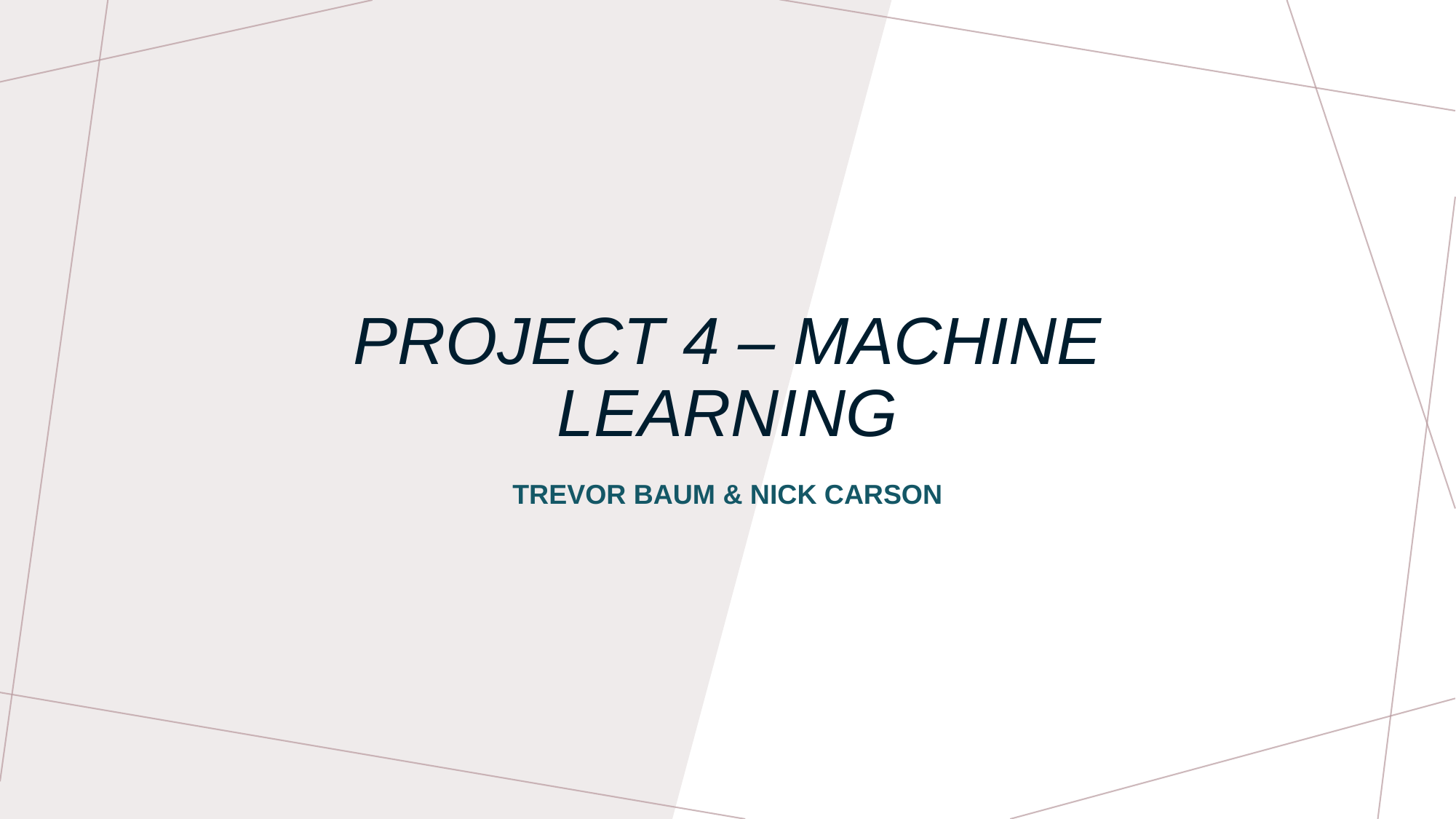

# Project 4 – Machine Learning
Trevor Baum & Nick carson